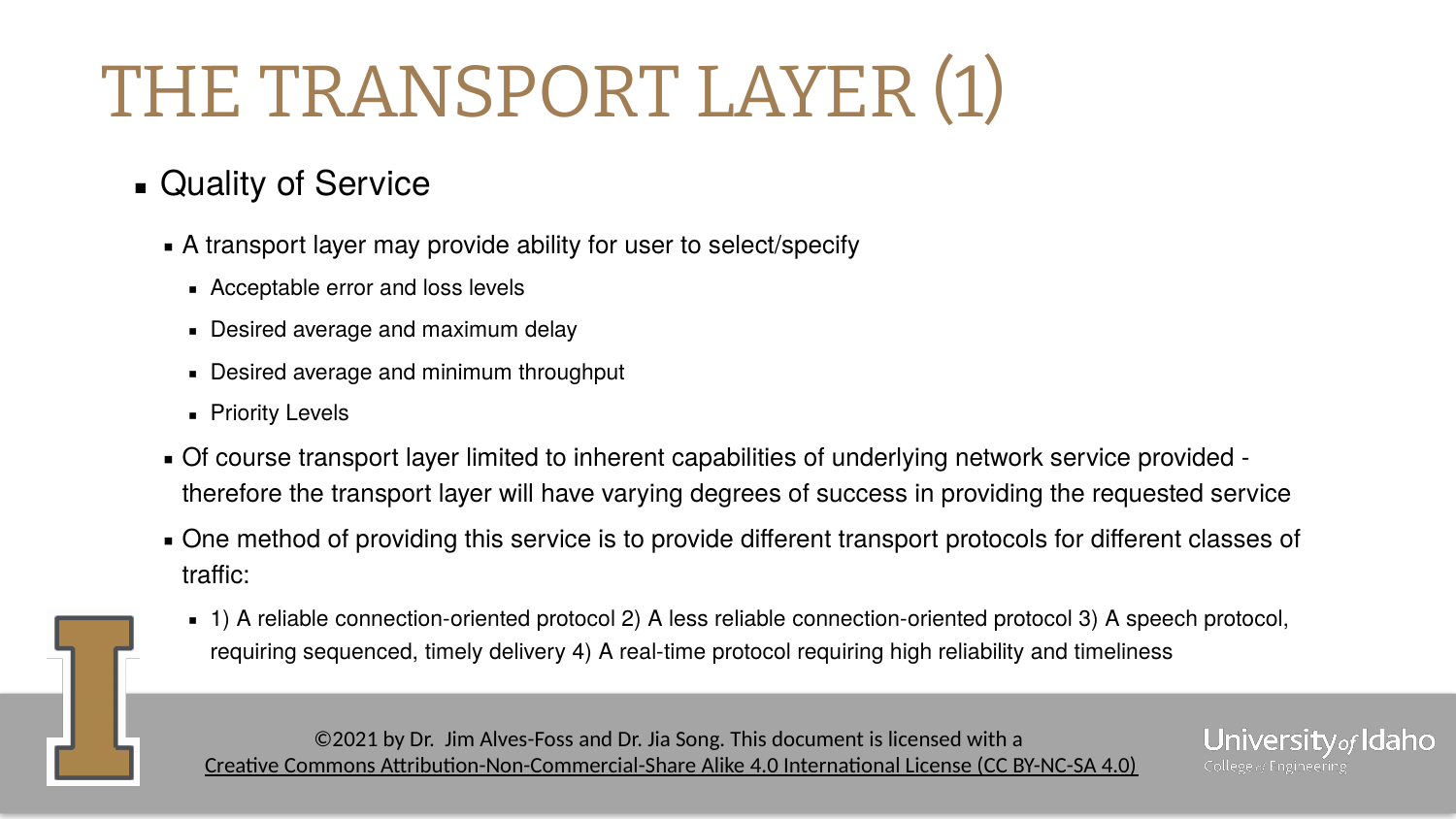

# THE TRANSPORT LAYER (1)
Quality of Service
A transport layer may provide ability for user to select/specify
Acceptable error and loss levels
Desired average and maximum delay
Desired average and minimum throughput
Priority Levels
Of course transport layer limited to inherent capabilities of underlying network service provided - therefore the transport layer will have varying degrees of success in providing the requested service
One method of providing this service is to provide different transport protocols for different classes of traffic:
1) A reliable connection-oriented protocol 2) A less reliable connection-oriented protocol 3) A speech protocol, requiring sequenced, timely delivery 4) A real-time protocol requiring high reliability and timeliness
27